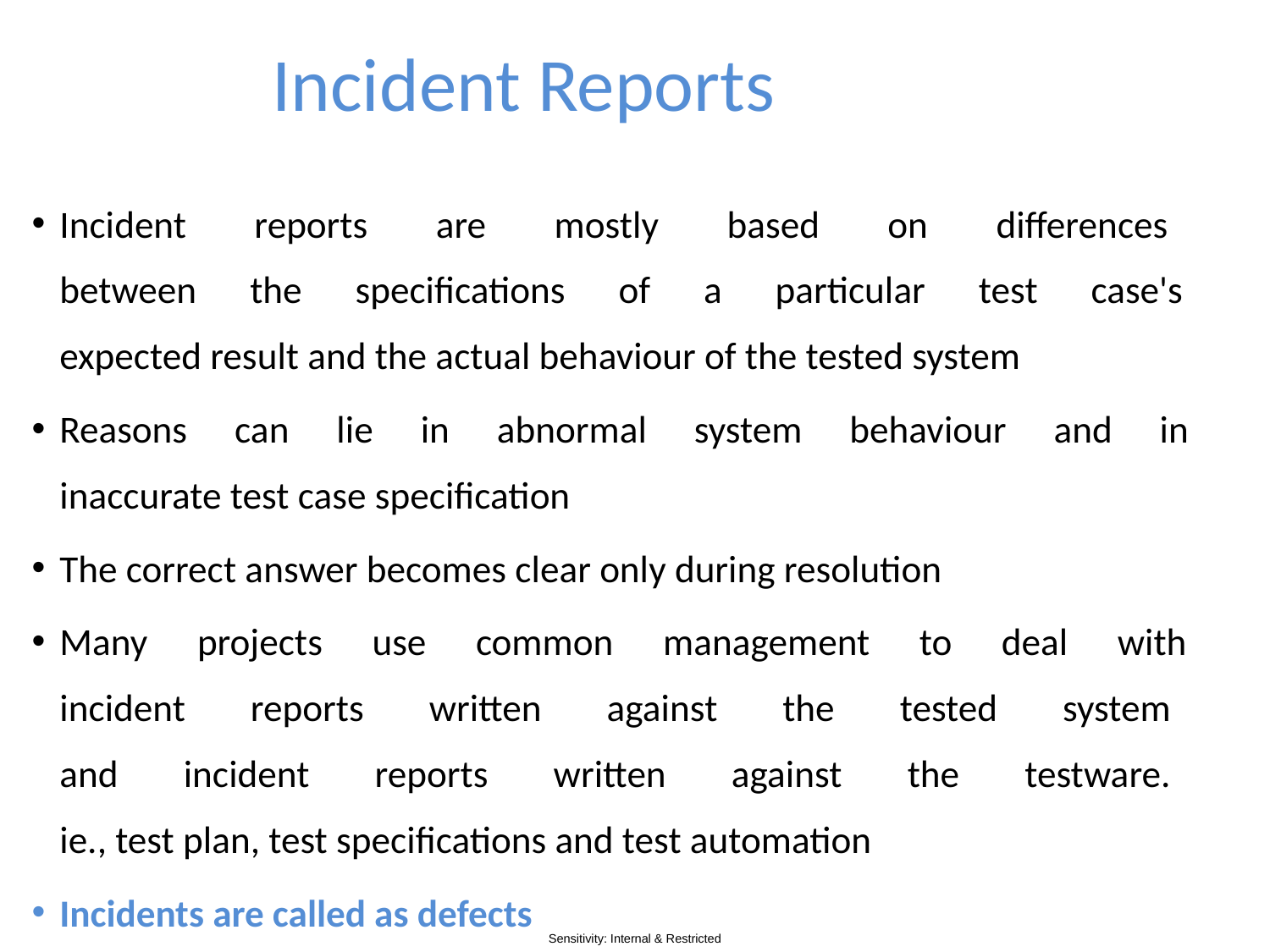

# Incident Reports
Incident reports are mostly based on differences
between the specifications of a particular test case's
expected result and the actual behaviour of the tested system
Reasons can lie in abnormal system behaviour and in
inaccurate test case specification
The correct answer becomes clear only during resolution
Many projects use common management to deal with
incident reports written against the tested system
and incident reports written against the testware.
ie., test plan, test specifications and test automation
Incidents are called as defects